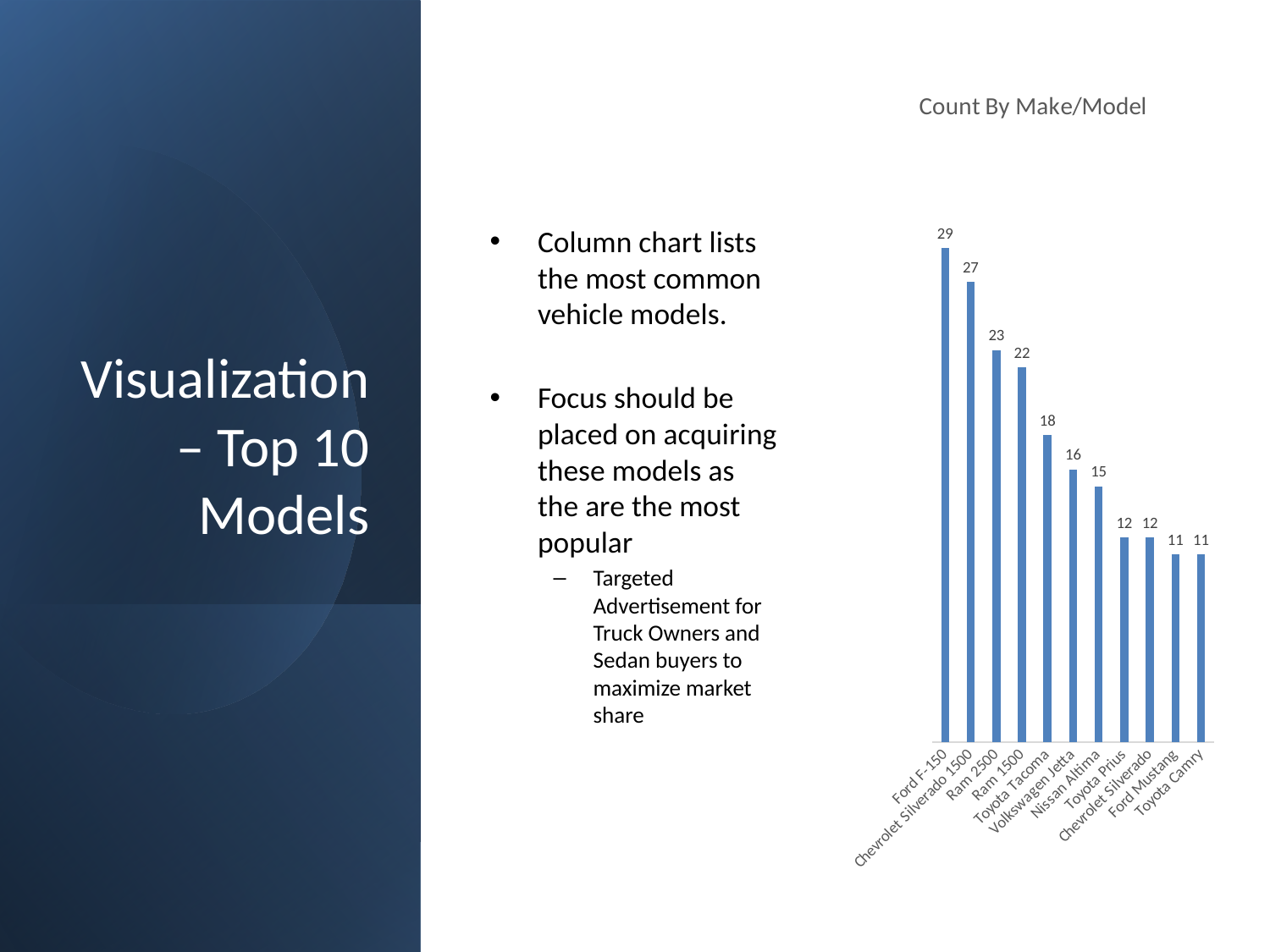

### Chart: Count By Make/Model

| Category | Total |
|---|---|
| Ford F-150 | 29.0 |
| Chevrolet Silverado 1500 | 27.0 |
| Ram 2500 | 23.0 |
| Ram 1500 | 22.0 |
| Toyota Tacoma | 18.0 |
| Volkswagen Jetta | 16.0 |
| Nissan Altima | 15.0 |
| Toyota Prius | 12.0 |
| Chevrolet Silverado | 12.0 |
| Ford Mustang | 11.0 |
| Toyota Camry | 11.0 |
# Visualization – Top 10 Models
Column chart lists the most common vehicle models.

Focus should be placed on acquiring these models as the are the most popular
Targeted Advertisement for Truck Owners and Sedan buyers to maximize market share